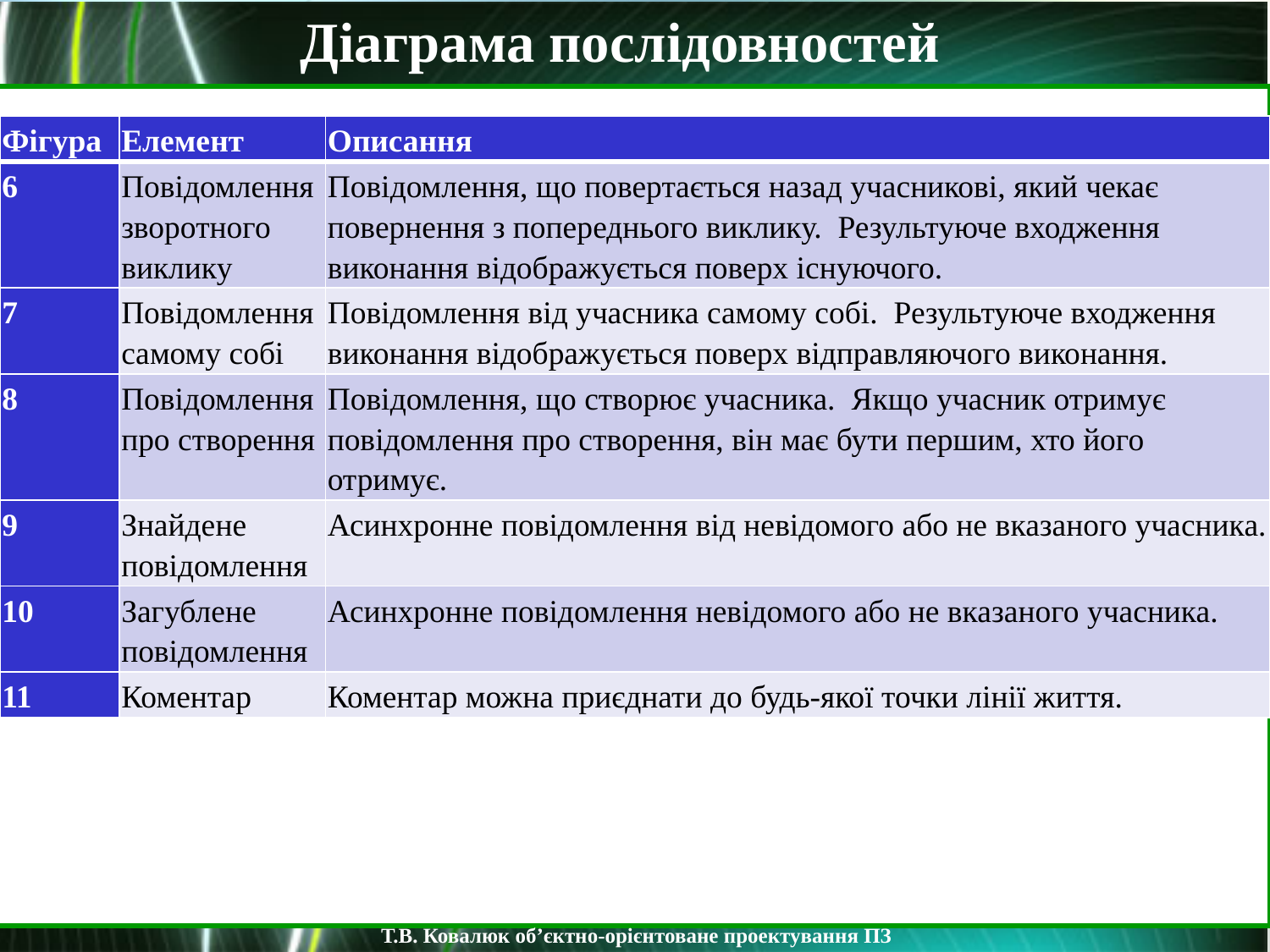

Діаграма послідовностей
| Фігура | Елемент | Описання |
| --- | --- | --- |
| 6 | Повідомлення зворотного виклику | Повідомлення, що повертається назад учасникові, який чекає повернення з попереднього виклику. Результуюче входження виконання відображується поверх існуючого. |
| 7 | Повідомлення самому собі | Повідомлення від учасника самому собі. Результуюче входження виконання відображується поверх відправляючого виконання. |
| 8 | Повідомлення про створення | Повідомлення, що створює учасника. Якщо учасник отримує повідомлення про створення, він має бути першим, хто його отримує. |
| 9 | Знайдене повідомлення | Асинхронне повідомлення від невідомого або не вказаного учасника. |
| 10 | Загублене повідомлення | Асинхронне повідомлення невідомого або не вказаного учасника. |
| 11 | Коментар | Коментар можна приєднати до будь-якої точки лінії життя. |